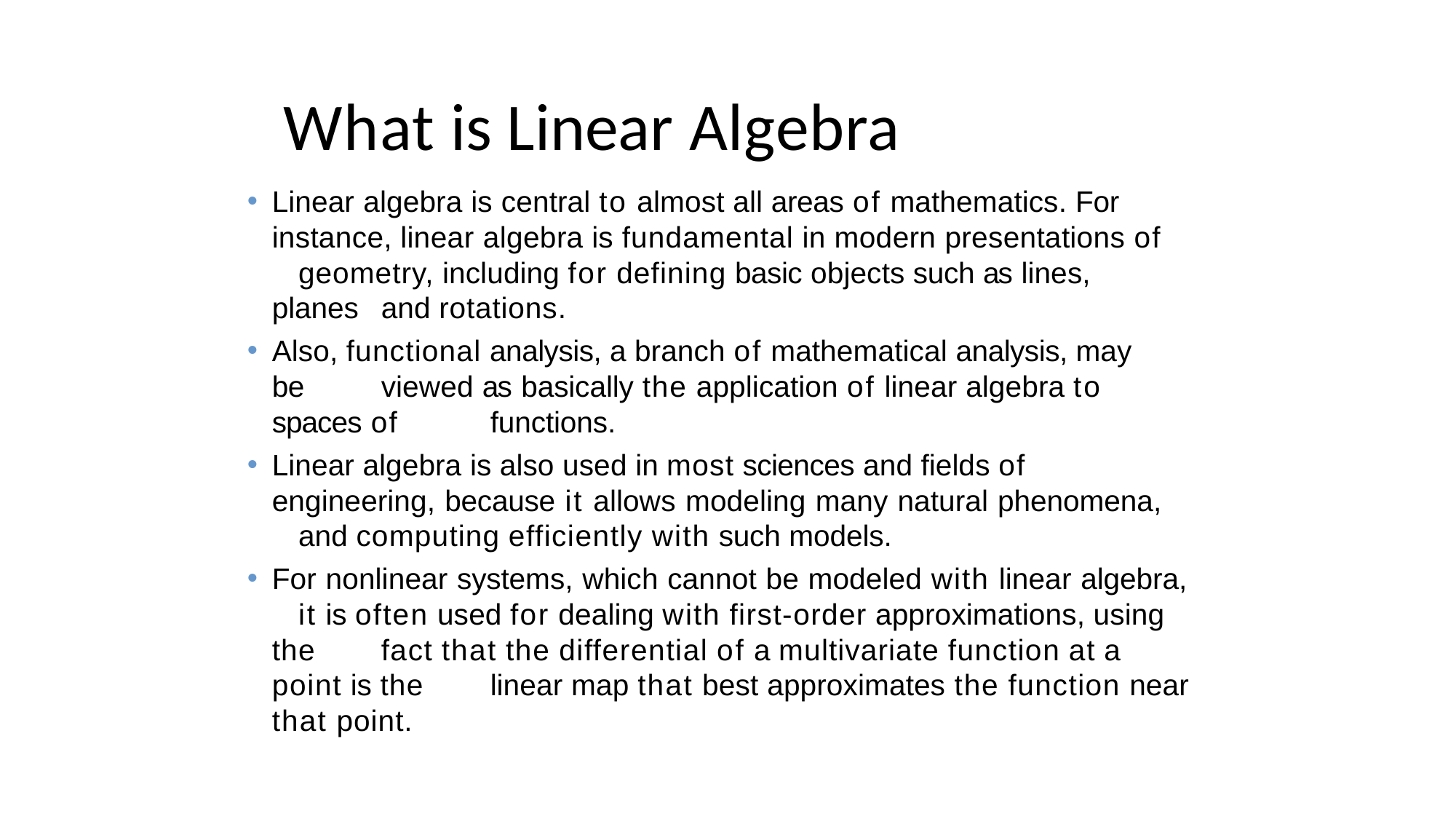

# What is Linear Algebra
Linear algebra is central to almost all areas of mathematics. For 	instance, linear algebra is fundamental in modern presentations of 	geometry, including for defining basic objects such as lines, planes 	and rotations.
Also, functional analysis, a branch of mathematical analysis, may be 	viewed as basically the application of linear algebra to spaces of 	functions.
Linear algebra is also used in most sciences and fields of 	engineering, because it allows modeling many natural phenomena, 	and computing efficiently with such models.
For nonlinear systems, which cannot be modeled with linear algebra, 	it is often used for dealing with first-order approximations, using the 	fact that the differential of a multivariate function at a point is the 	linear map that best approximates the function near that point.